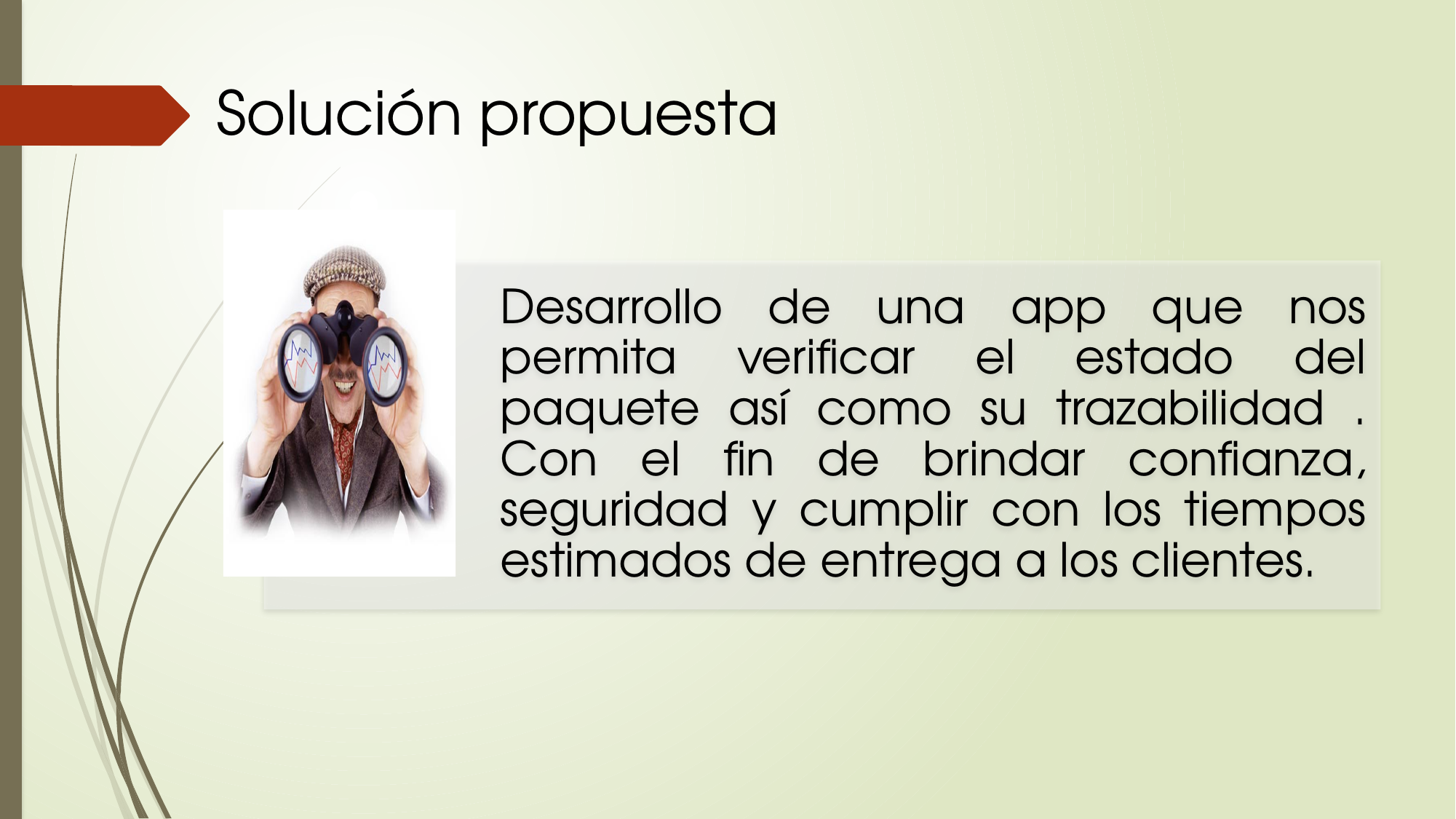

Desarrollo de una app que nos permita verificar el estado del paquete así como su trazabilidad . Con el fin de brindar confianza, seguridad y cumplir con los tiempos estimados de entrega a los clientes.
Solución propuesta